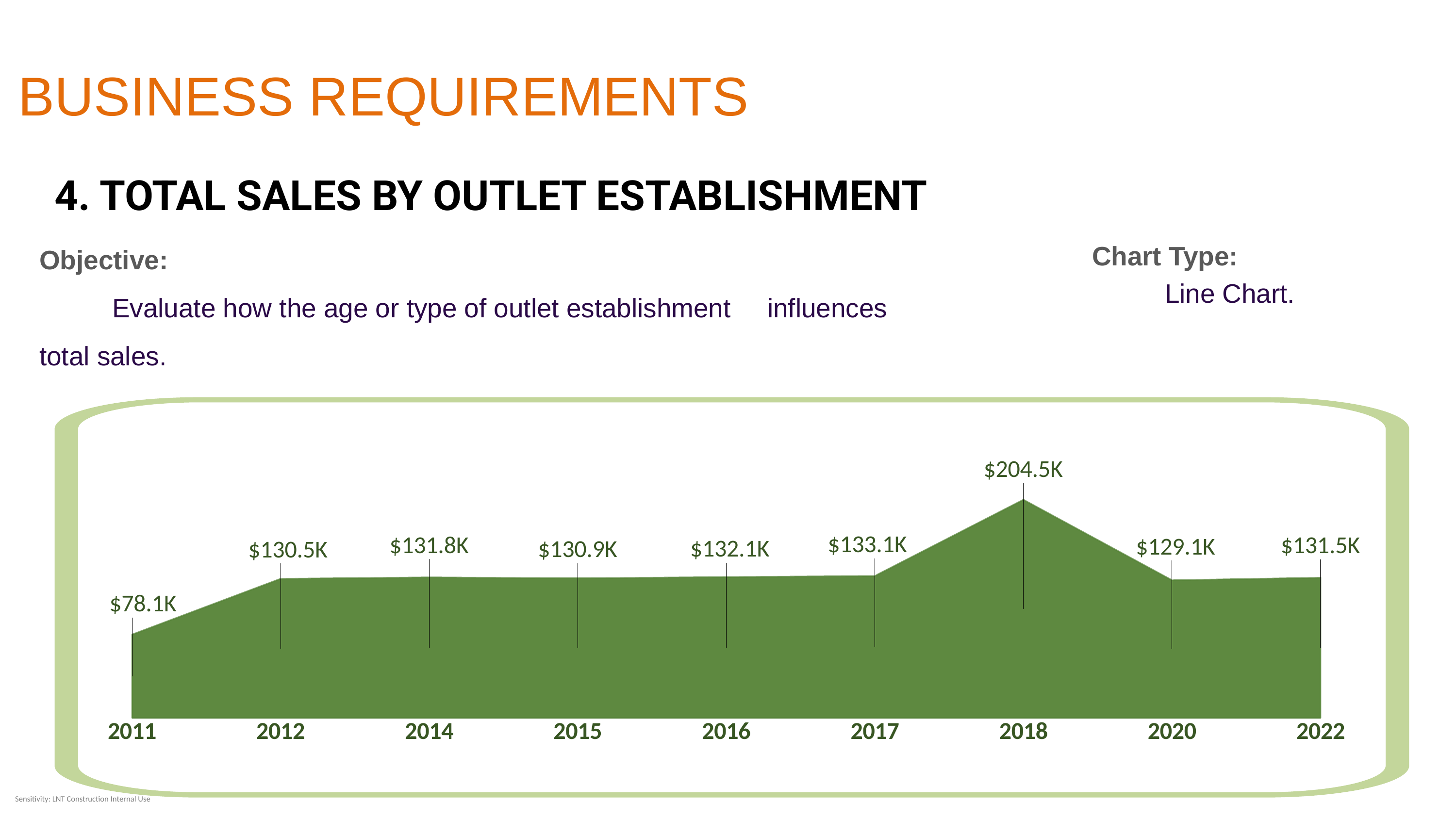

BUSINESS REQUIREMENTS
4. TOTAL SALES BY OUTLET ESTABLISHMENT
Objective:
	Evaluate how the age or type of outlet establishment 	influences total sales.
Chart Type:
	Line Chart.

### Chart

| Category | Total |
|---|---|
| 2011 | 78131.56659999998 |
| 2012 | 130476.85979999998 |
| 2014 | 131809.01560000007 |
| 2015 | 130942.7802 |
| 2016 | 132113.36980000007 |
| 2017 | 133103.9069999999 |
| 2018 | 204522.25700000025 |
| 2020 | 129103.96039999987 |
| 2022 | 131477.77639999994 |